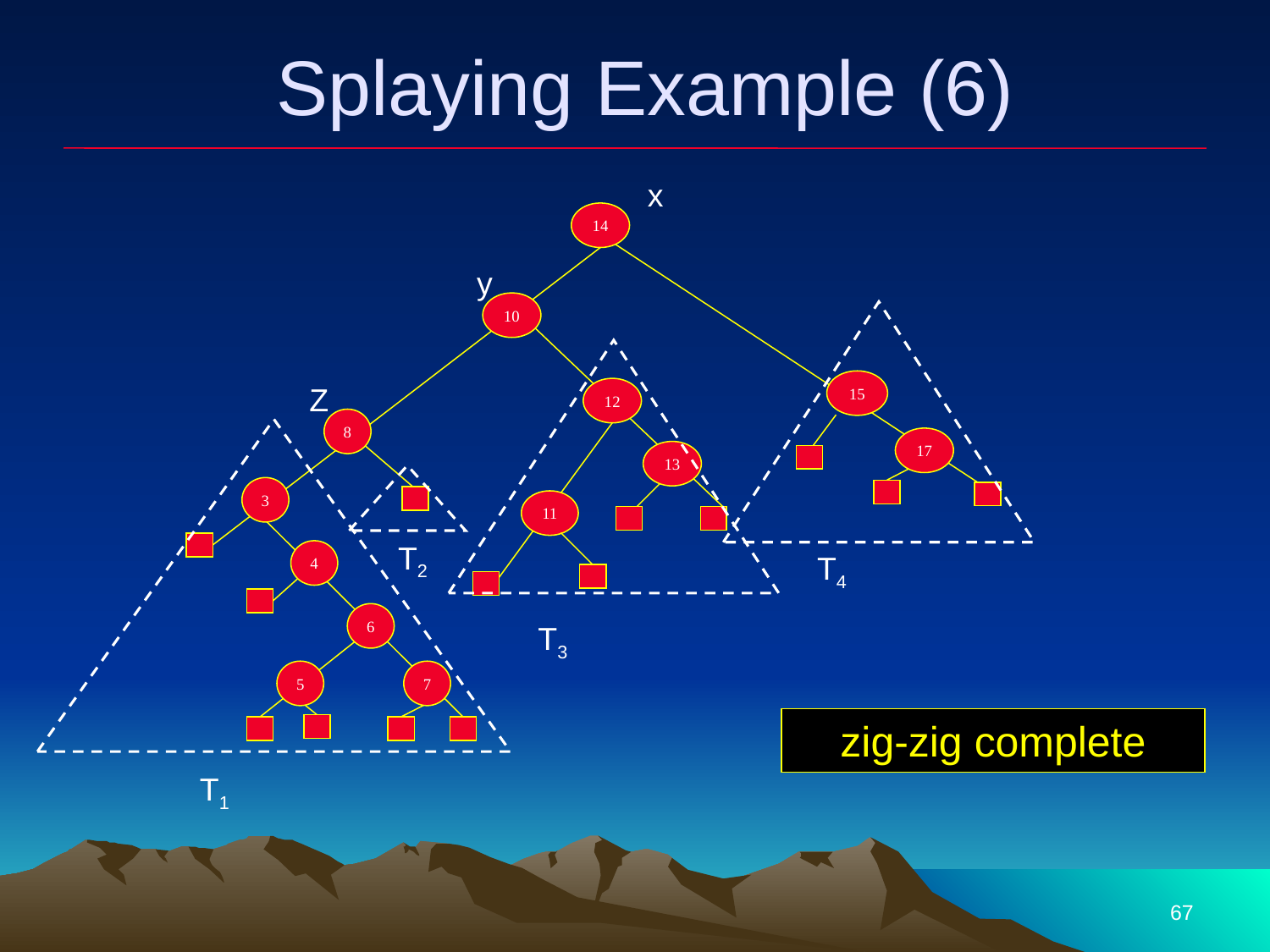

# Splaying Example (6)
x
14

y
10

T4

T3
15
Z
12
8

17
13

T2

3

11

4

6
5
7
zig-zig complete

T1
67